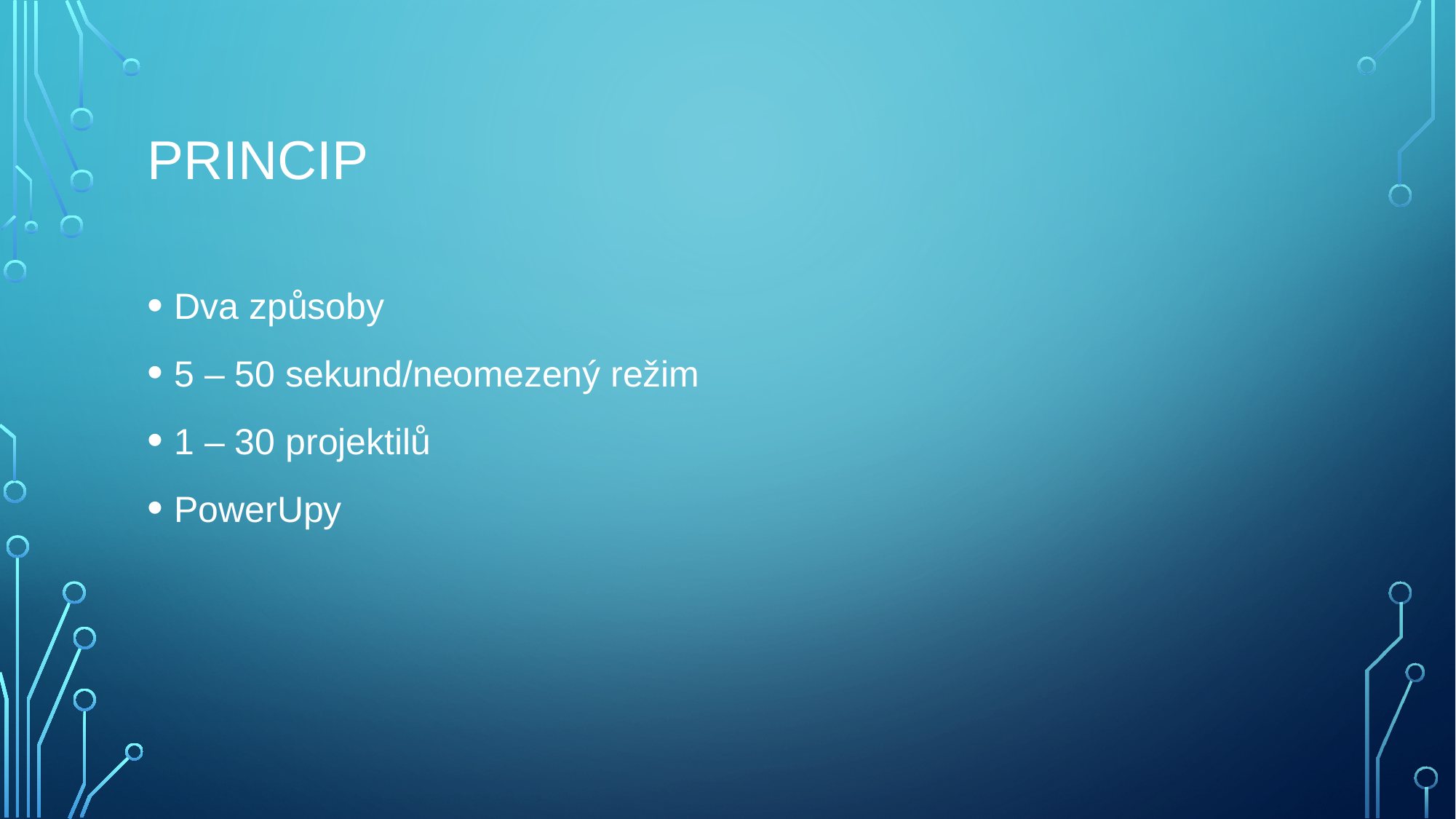

# Princip
Dva způsoby
5 – 50 sekund/neomezený režim
1 – 30 projektilů
PowerUpy